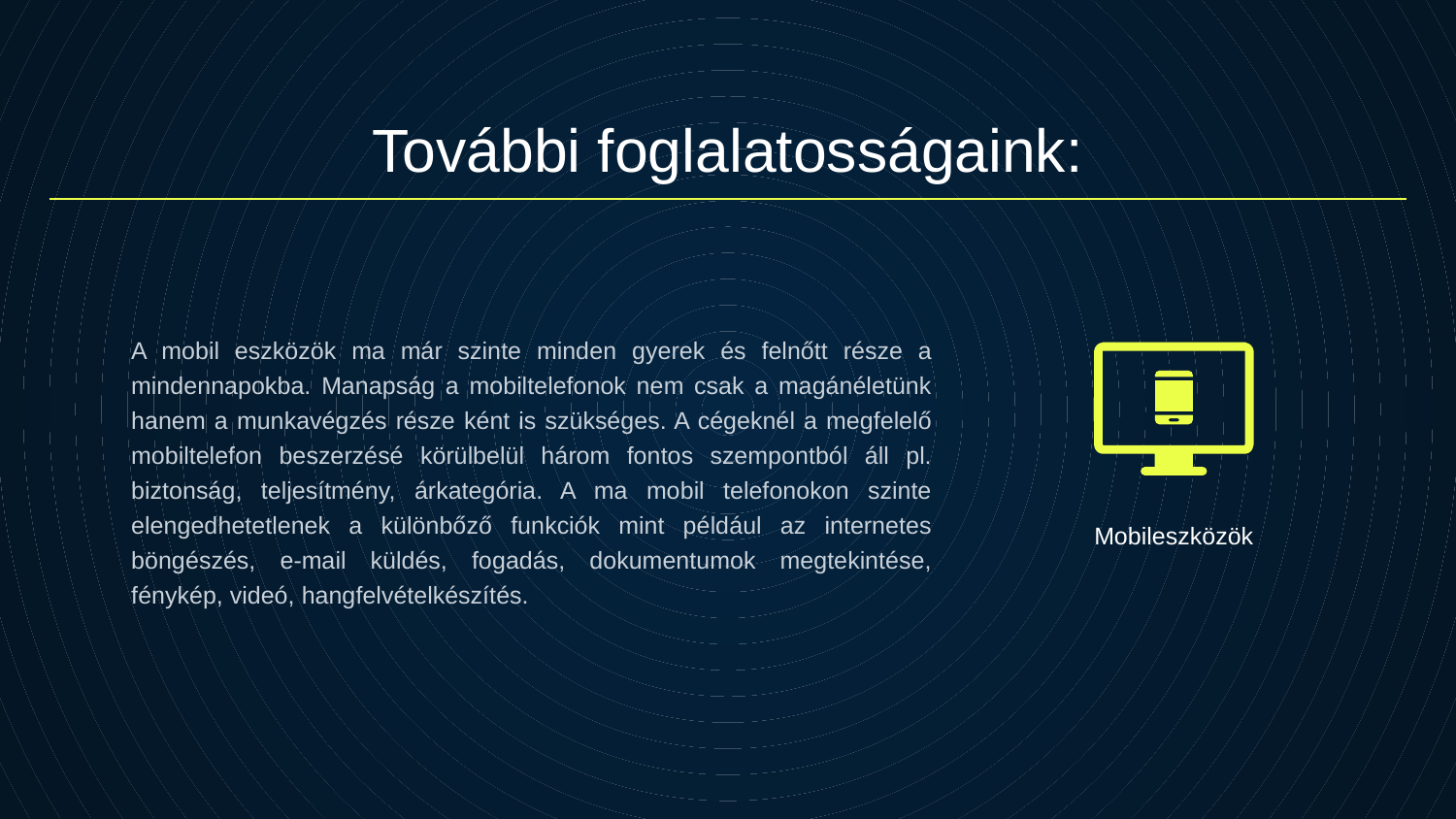

További foglalatosságaink:
A mobil eszközök ma már szinte minden gyerek és felnőtt része a mindennapokba. Manapság a mobiltelefonok nem csak a magánéletünk hanem a munkavégzés része ként is szükséges. A cégeknél a megfelelő mobiltelefon beszerzésé körülbelül három fontos szempontból áll pl. biztonság, teljesítmény, árkategória. A ma mobil telefonokon szinte elengedhetetlenek a különbőző funkciók mint például az internetes böngészés, e-mail küldés, fogadás, dokumentumok megtekintése, fénykép, videó, hangfelvételkészítés.

Mobileszközök